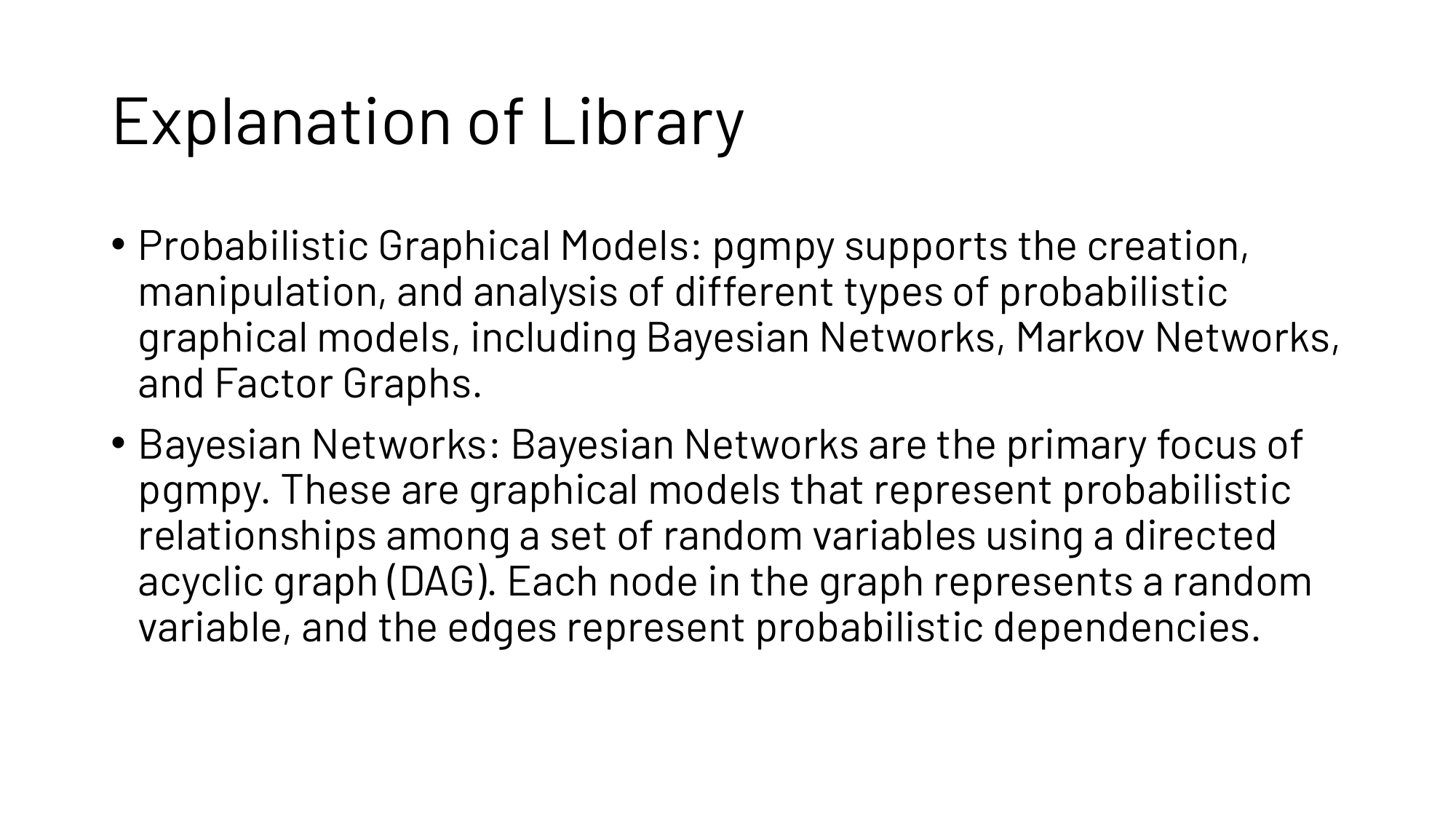

# Explanation of Library
Probabilistic Graphical Models: pgmpy supports the creation, manipulation, and analysis of different types of probabilistic graphical models, including Bayesian Networks, Markov Networks, and Factor Graphs.
Bayesian Networks: Bayesian Networks are the primary focus of pgmpy. These are graphical models that represent probabilistic relationships among a set of random variables using a directed acyclic graph (DAG). Each node in the graph represents a random variable, and the edges represent probabilistic dependencies.